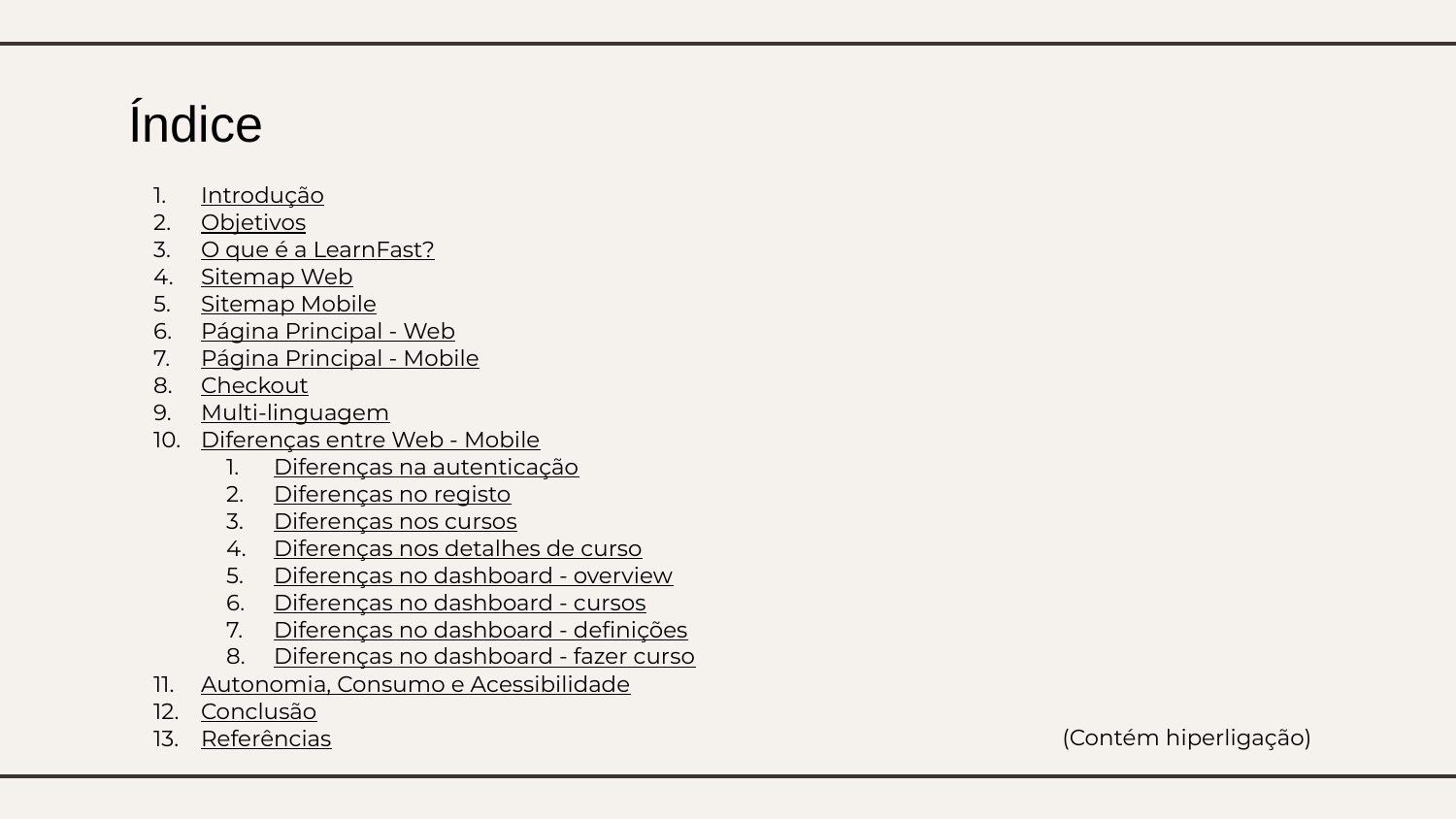

# Índice
Introdução
Objetivos
O que é a LearnFast?
Sitemap Web
Sitemap Mobile
Página Principal - Web
Página Principal - Mobile
Checkout
Multi-linguagem
Diferenças entre Web - Mobile
Diferenças na autenticação
Diferenças no registo
Diferenças nos cursos
Diferenças nos detalhes de curso
Diferenças no dashboard - overview
Diferenças no dashboard - cursos
Diferenças no dashboard - definições
Diferenças no dashboard - fazer curso
Autonomia, Consumo e Acessibilidade
Conclusão
Referências

(Contém hiperligação)